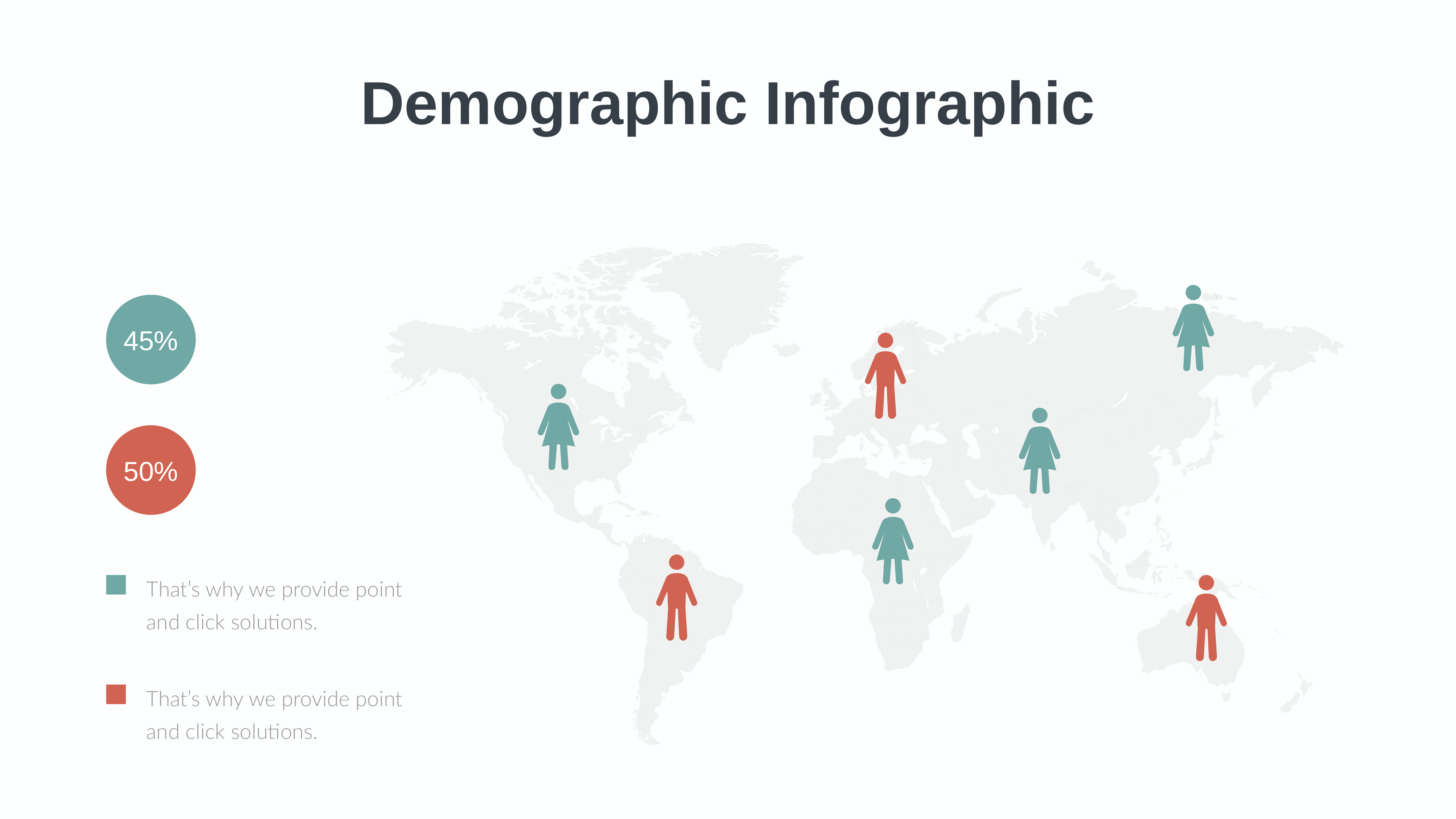

Demographic Infographic

45%

50%
That’s why we provide point and click solutions.

That’s why we provide point and click solutions.